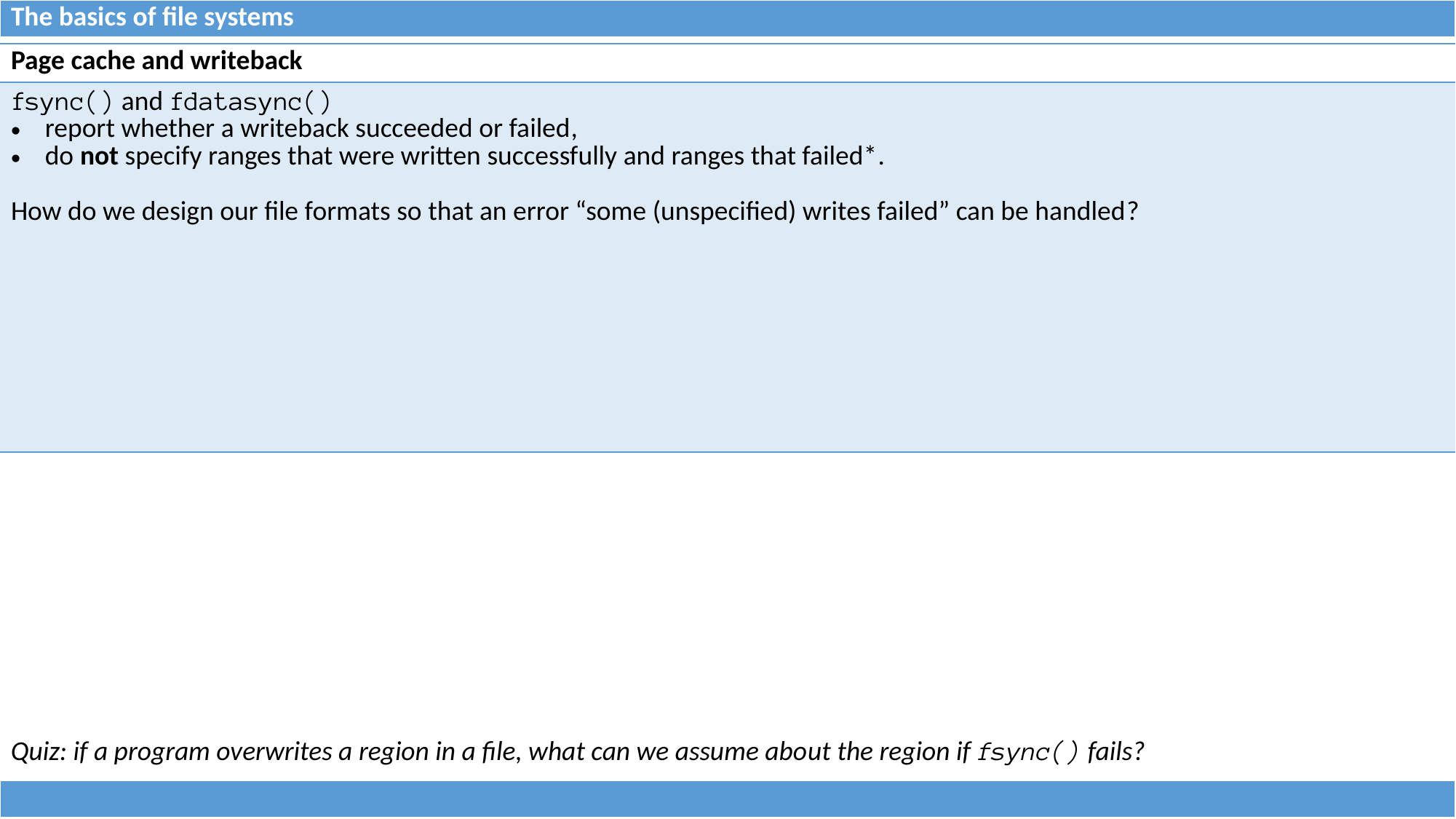

| The basics of file systems |
| --- |
| Page cache and writeback |
| --- |
| fsync() and fdatasync() report whether a writeback succeeded or failed, do not specify ranges that were written successfully and ranges that failed\*. How do we design our file formats so that an error “some (unspecified) writes failed” can be handled? |
Quiz: if a program overwrites a region in a file, what can we assume about the region if fsync() fails?
|  |
| --- |